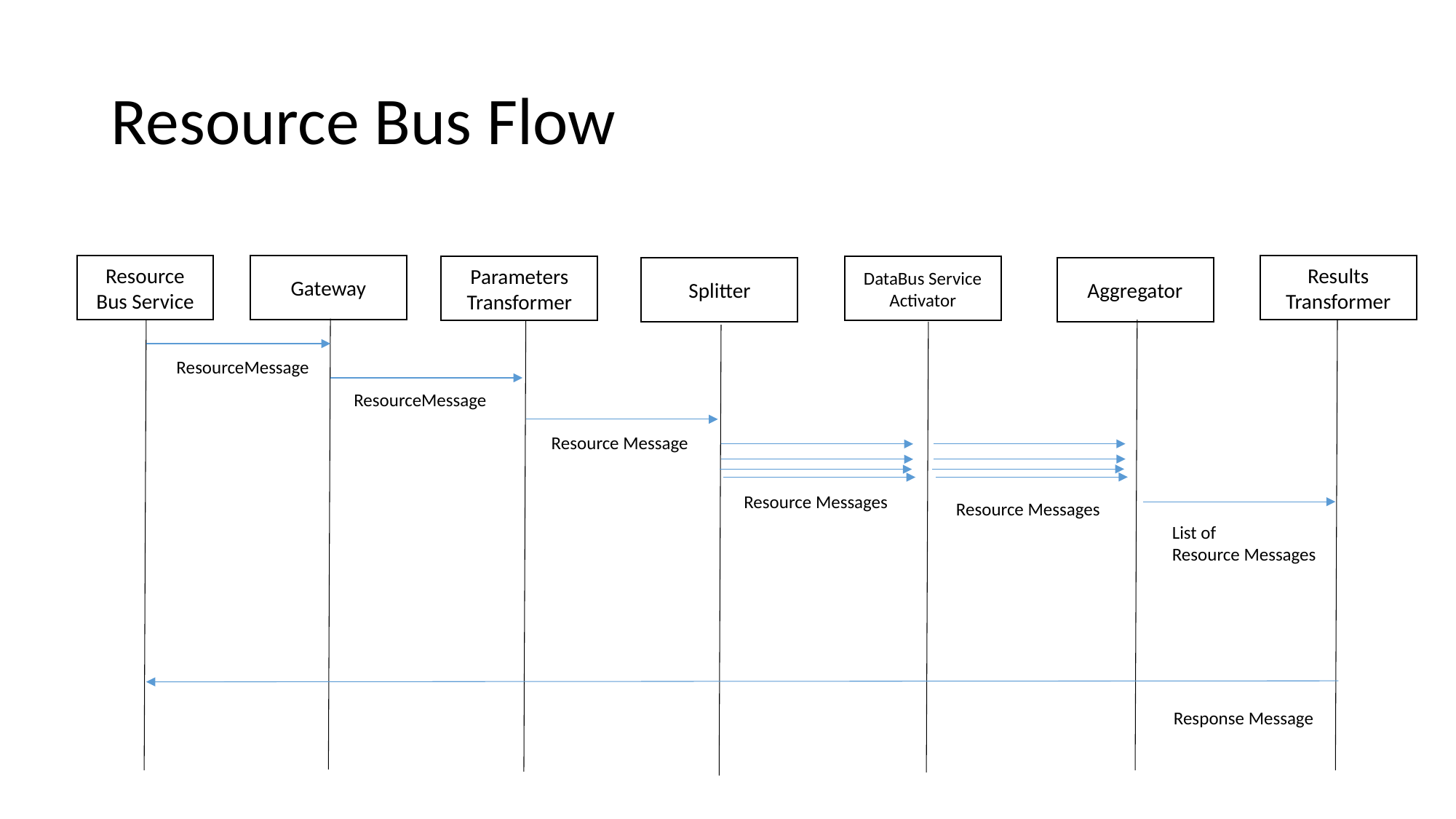

# Resource Bus Flow
Resource Bus Service
Gateway
Results Transformer
Parameters Transformer
DataBus Service Activator
Splitter
Aggregator
ResourceMessage
ResourceMessage
Resource Message
Resource Messages
Resource Messages
List of
Resource Messages
Response Message